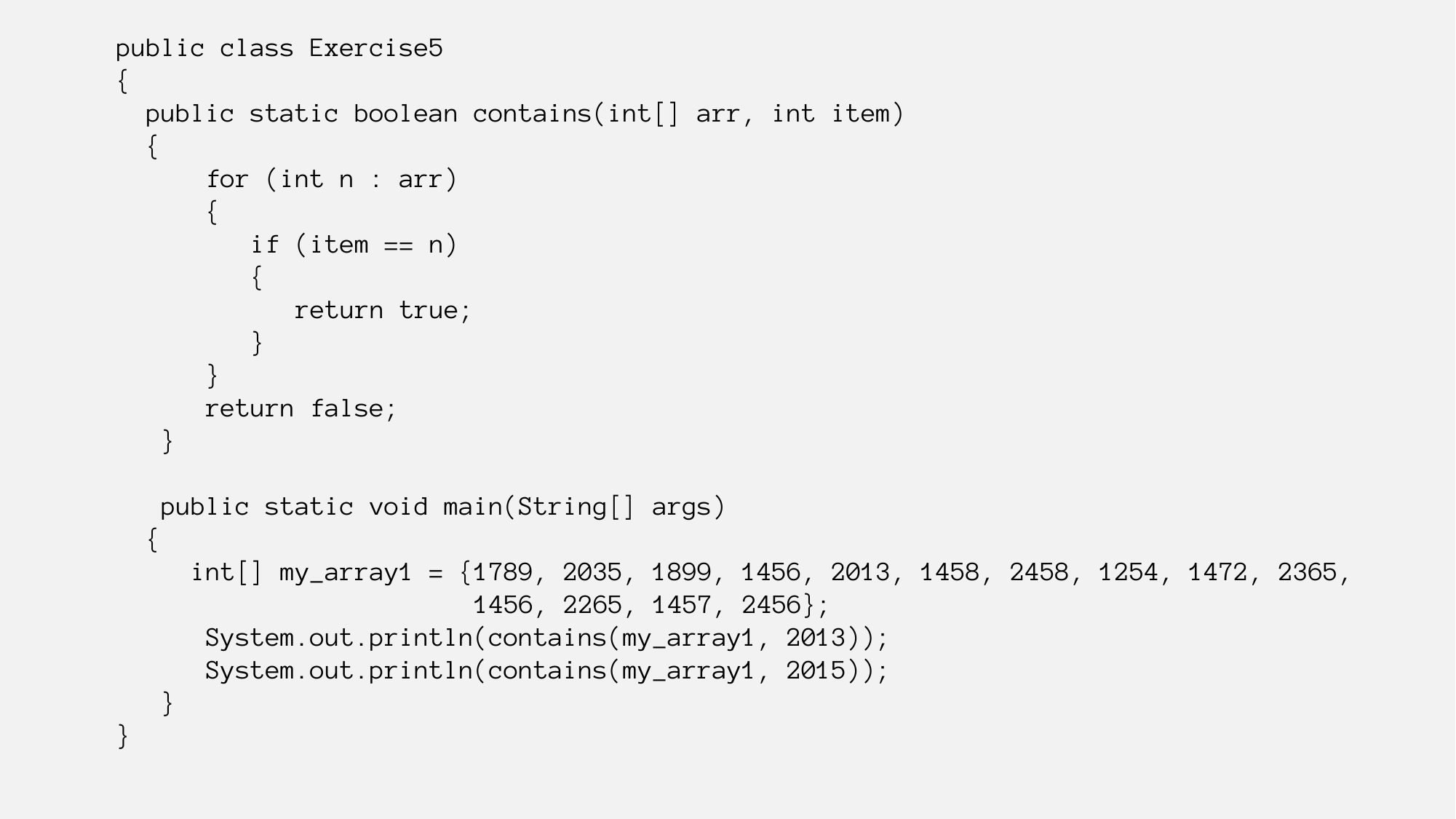

public class Exercise5
{
  public static boolean contains(int[] arr, int item)
  {
      for (int n : arr)
      {
         if (item == n)
         {
            return true;
         }
      }
      return false;
   }

   public static void main(String[] args)
  {
     int[] my_array1 = {1789, 2035, 1899, 1456, 2013, 1458, 2458, 1254, 1472, 2365,
                        1456, 2265, 1457, 2456};
      System.out.println(contains(my_array1, 2013));
      System.out.println(contains(my_array1, 2015));
   }
}